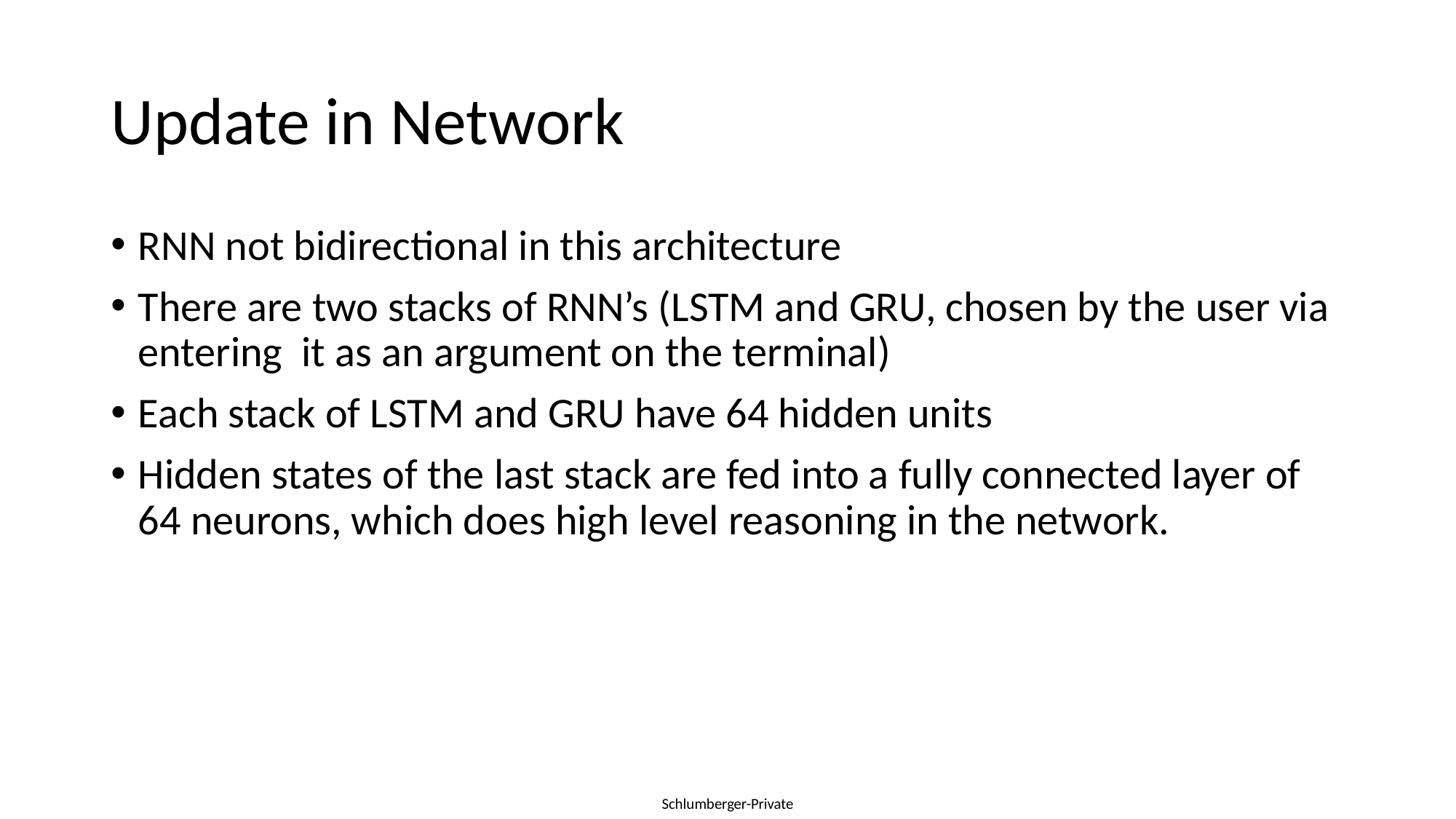

# Update in Network
RNN not bidirectional in this architecture
There are two stacks of RNN’s (LSTM and GRU, chosen by the user via entering  it as an argument on the terminal)
Each stack of LSTM and GRU have 64 hidden units
Hidden states of the last stack are fed into a fully connected layer of 64 neurons, which does high level reasoning in the network.